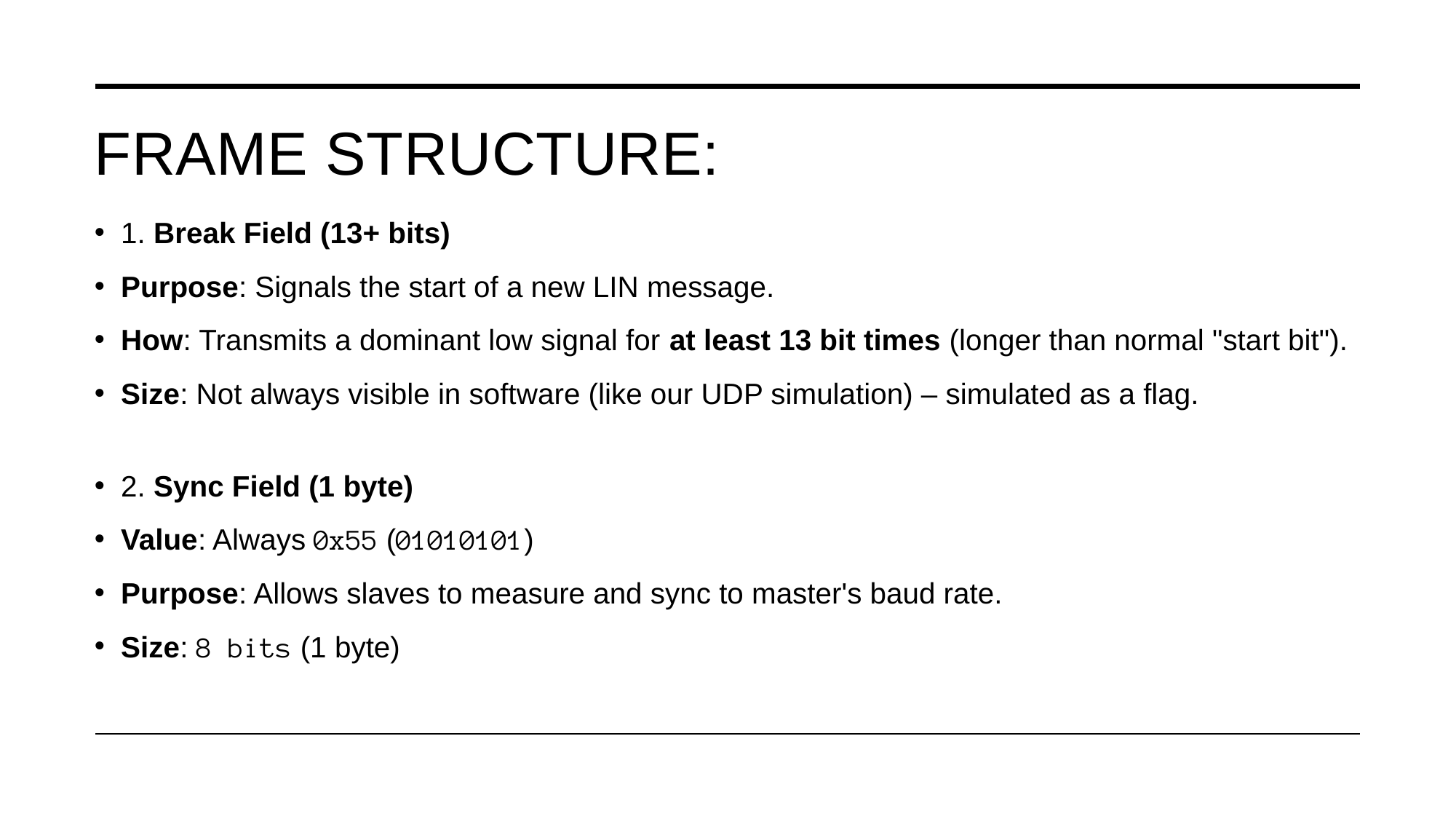

# Frame structure:
1. Break Field (13+ bits)
Purpose: Signals the start of a new LIN message.
How: Transmits a dominant low signal for at least 13 bit times (longer than normal "start bit").
Size: Not always visible in software (like our UDP simulation) – simulated as a flag.
2. Sync Field (1 byte)
Value: Always 0x55 (01010101)
Purpose: Allows slaves to measure and sync to master's baud rate.
Size: 8 bits (1 byte)